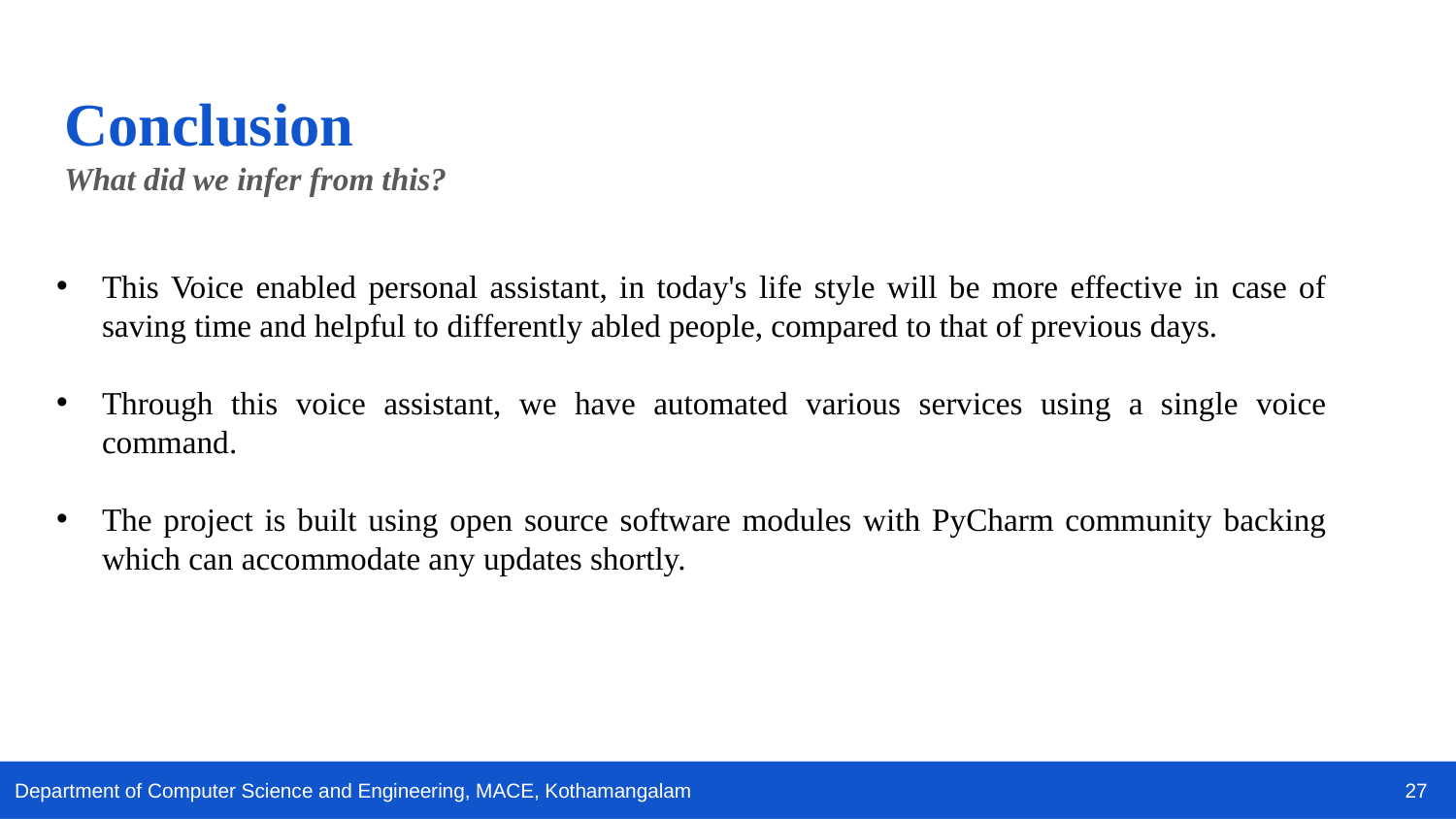

Conclusion
What did we infer from this?

This Voice enabled personal assistant, in today's life style will be more effective in case of saving time and helpful to differently abled people, compared to that of previous days.

Through this voice assistant, we have automated various services using a single voice command.

The project is built using open source software modules with PyCharm community backing which can accommodate any updates shortly.

27